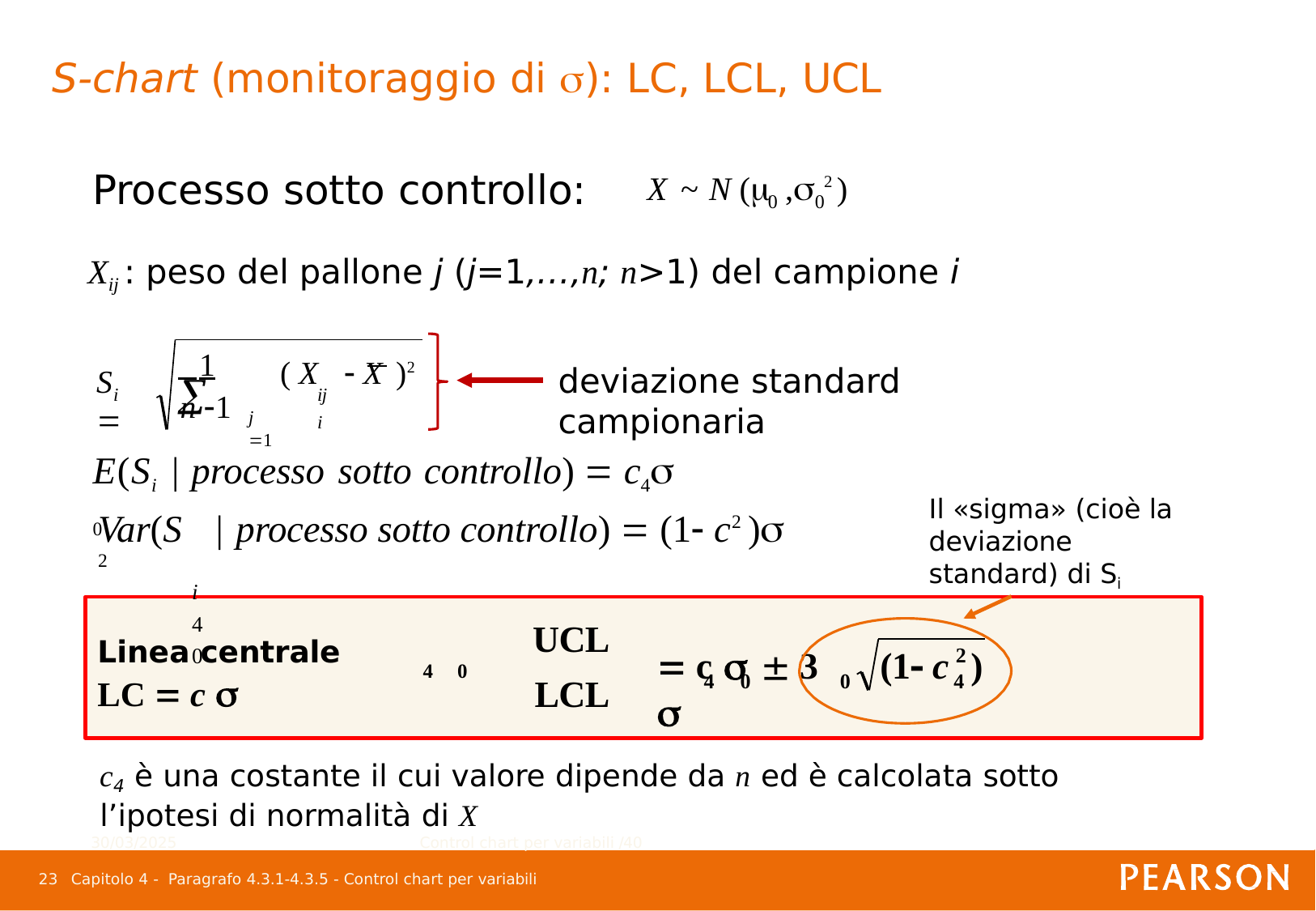

# S-chart (monitoraggio di σ): LC, LCL, UCL
Processo sotto controllo:
X ~ N (μ ,σ 2 )
0	0
Xij : peso del pallone j (j=1,…,n; n>1) del campione i
n
  1	 ∑

deviazione standard campionaria
( X	− X )2
ij	i
S	=

i
n −1
j =1
E(Si | processo sotto controllo) = c4σ 0
Il «sigma» (cioè la deviazione standard) di Si
Var(S	| processo sotto controllo) = (1− c2 )σ 2
i	4	0

UCL LCL
Linea centrale	LC = c σ

= c σ	± 3 σ
2
(1− c	)
4	0
4	0
0
4
c4 è una costante il cui valore dipende da n ed è calcolata sotto l’ipotesi di normalità di X
30/03/2025	Control chart per variabili /40

23  Capitolo 4 - Paragrafo 4.3.1-4.3.5 - Control chart per variabili